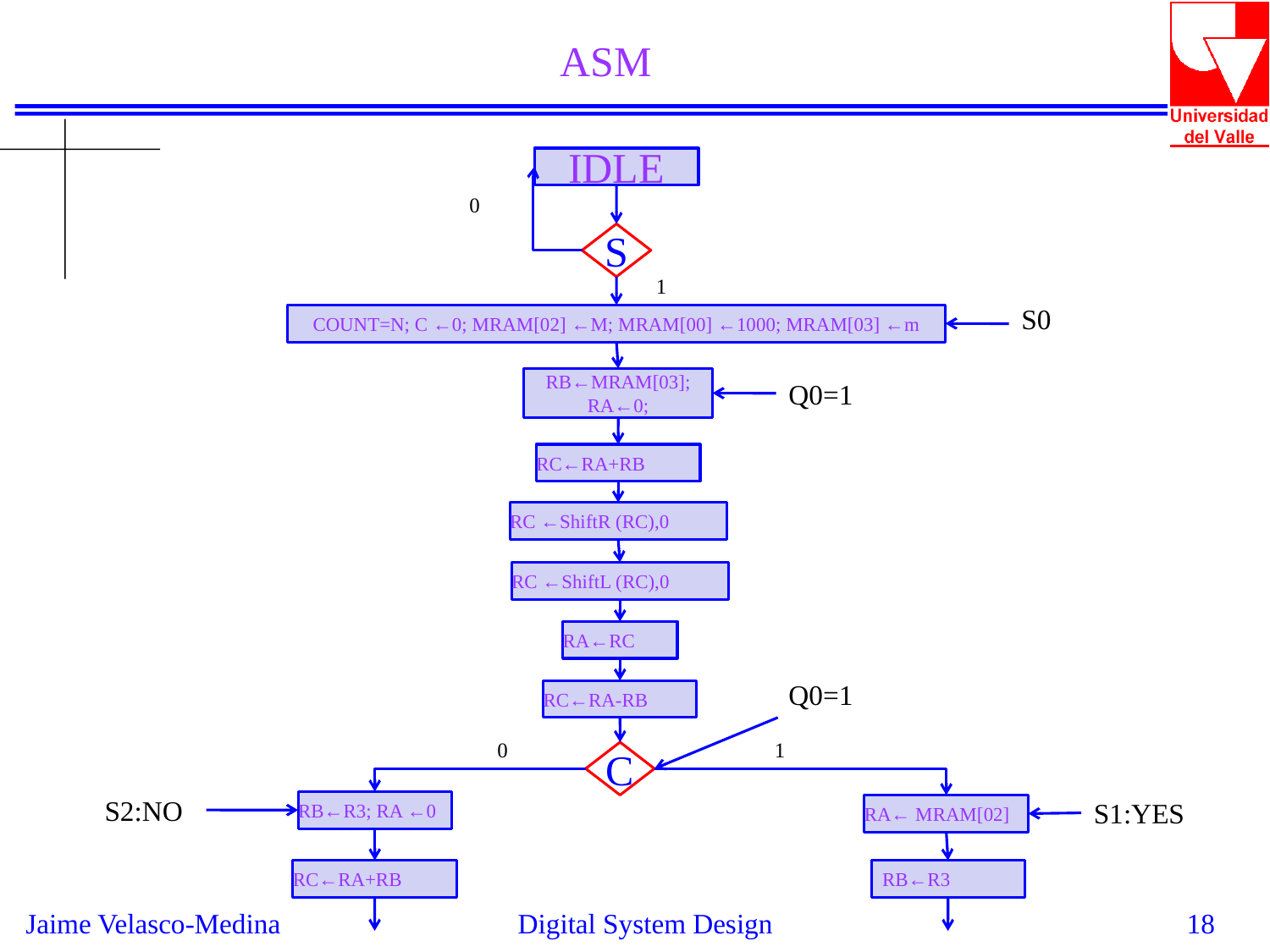

ASM
IDLE
0
S
1
S0
COUNT=N; C ←0; MRAM[02] ←M; MRAM[00] ←1000; MRAM[03] ←m
RB←MRAM[03]; RA←0;
Q0=1
RC←RA+RB
RC ←ShiftR (RC),0
RC ←ShiftL (RC),0
RA←RC
Q0=1
RC←RA-RB
0
1
C
S2:NO
S1:YES
RB←R3; RA ←0
RA← MRAM[02]
RC←RA+RB
RB←R3